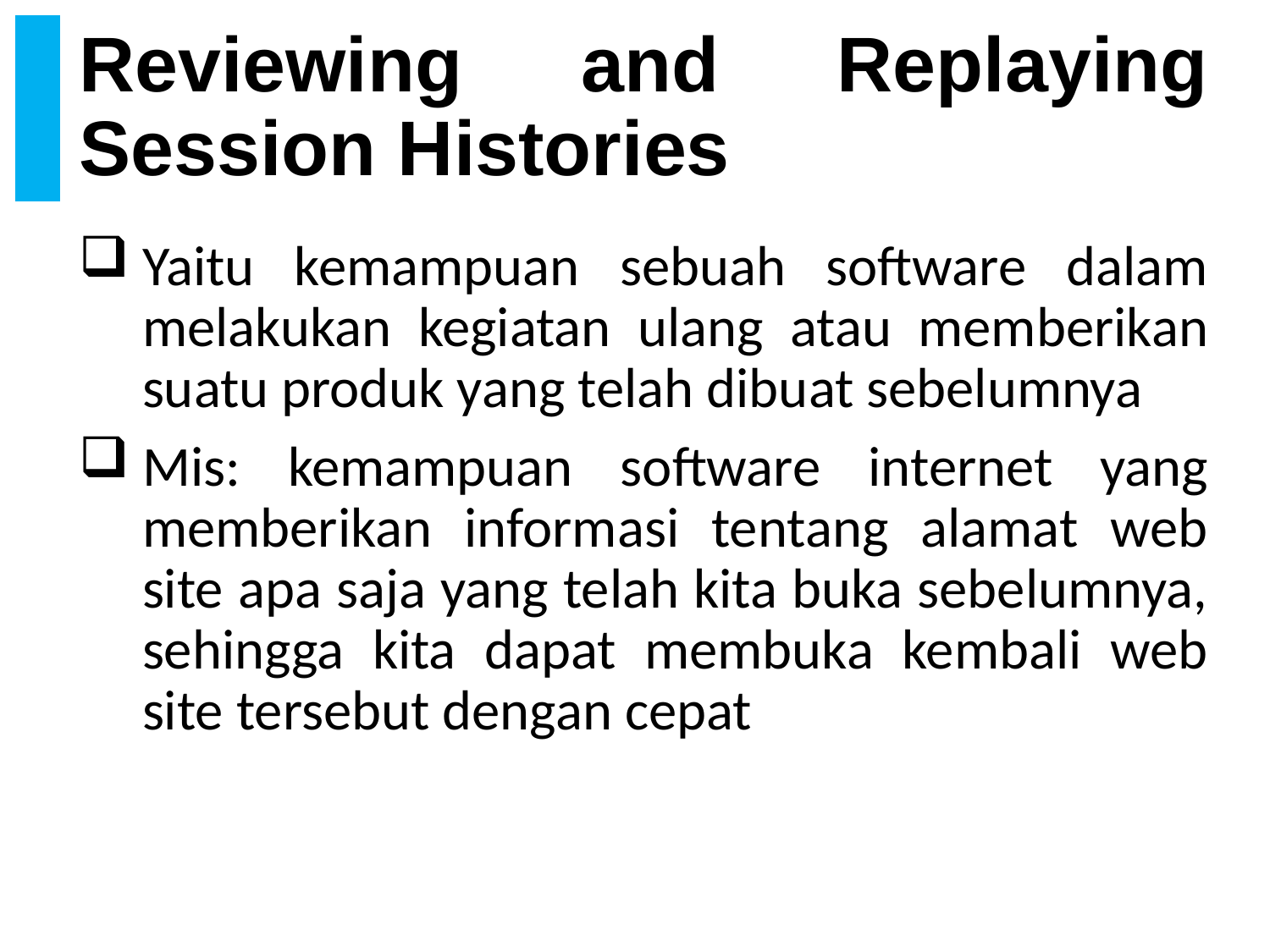

# Reviewing and Replaying Session Histories
Yaitu kemampuan sebuah software dalam melakukan kegiatan ulang atau memberikan suatu produk yang telah dibuat sebelumnya
Mis: kemampuan software internet yang memberikan informasi tentang alamat web site apa saja yang telah kita buka sebelumnya, sehingga kita dapat membuka kembali web site tersebut dengan cepat